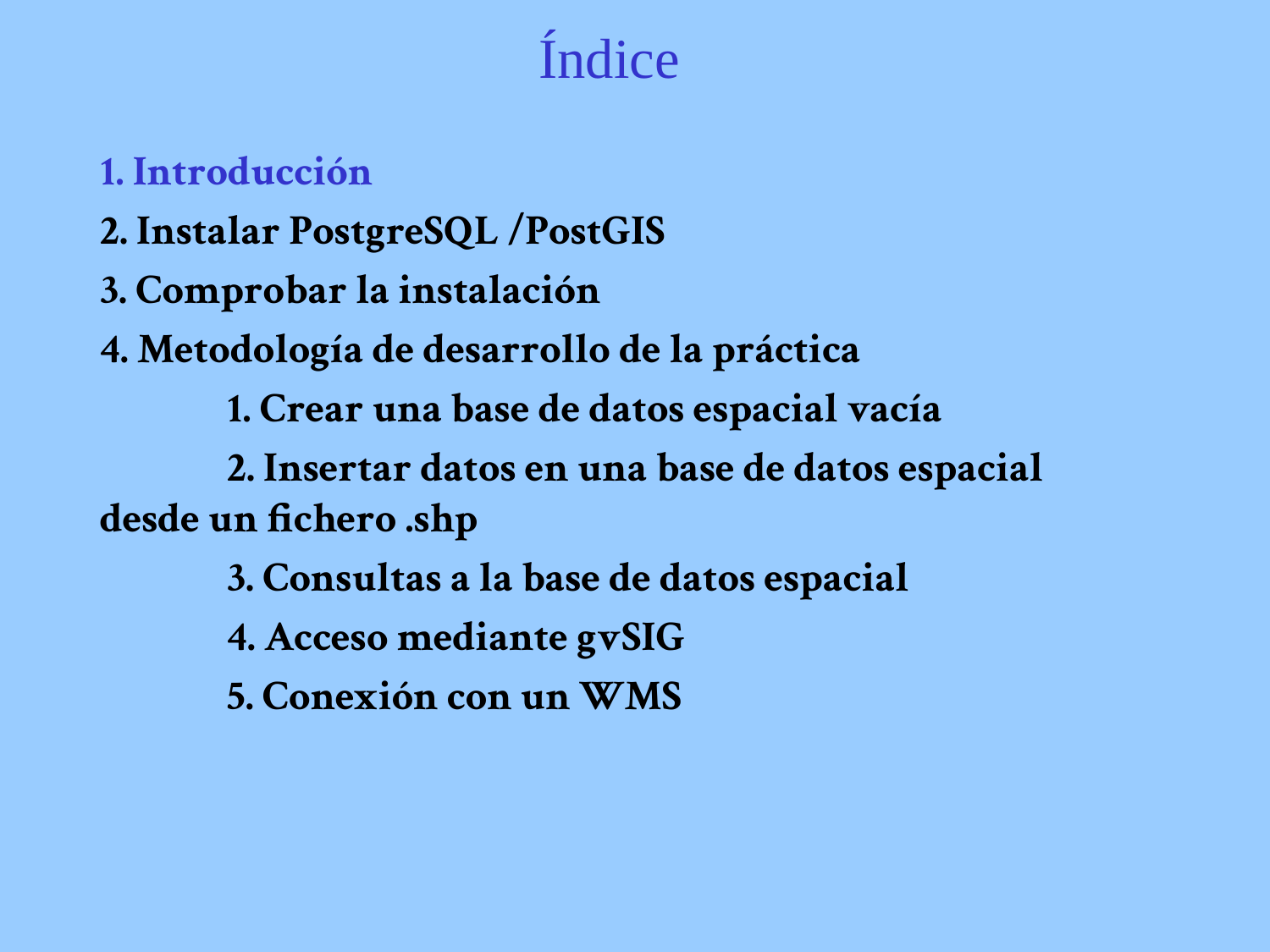

# Índice
1. Introducción
2. Instalar PostgreSQL /PostGIS
3. Comprobar la instalación
4. Metodología de desarrollo de la práctica
	1. Crear una base de datos espacial vacía
	2. Insertar datos en una base de datos espacial 	desde un fichero .shp
	3. Consultas a la base de datos espacial
	4. Acceso mediante gvSIG
	5. Conexión con un WMS